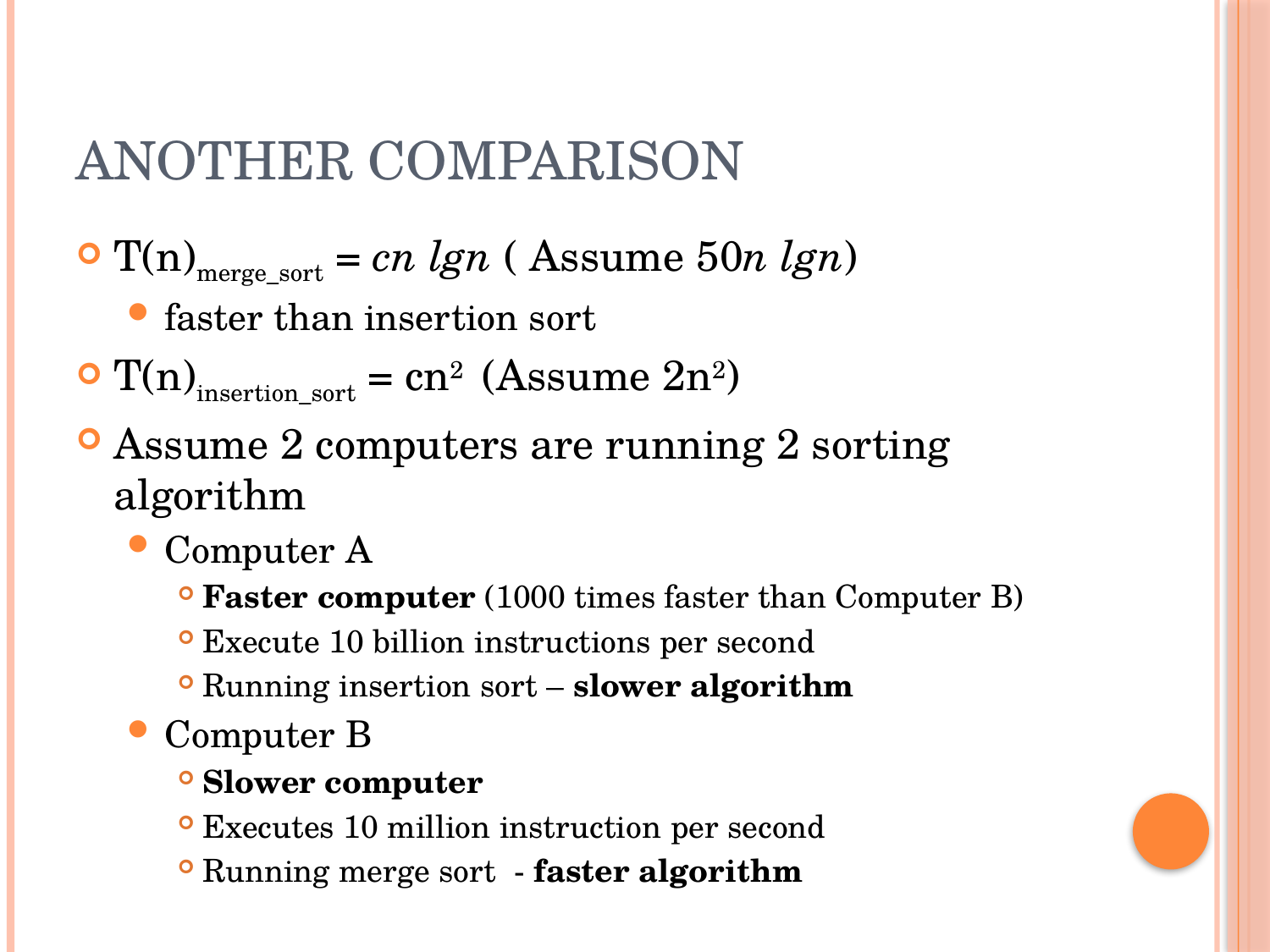

# Another Comparison
T(n)merge_sort = cn lgn ( Assume 50n lgn)
faster than insertion sort
T(n)insertion_sort = cn2  (Assume 2n2)
Assume 2 computers are running 2 sorting algorithm
Computer A
Faster computer (1000 times faster than Computer B)
Execute 10 billion instructions per second
Running insertion sort – slower algorithm
Computer B
Slower computer
Executes 10 million instruction per second
Running merge sort  - faster algorithm